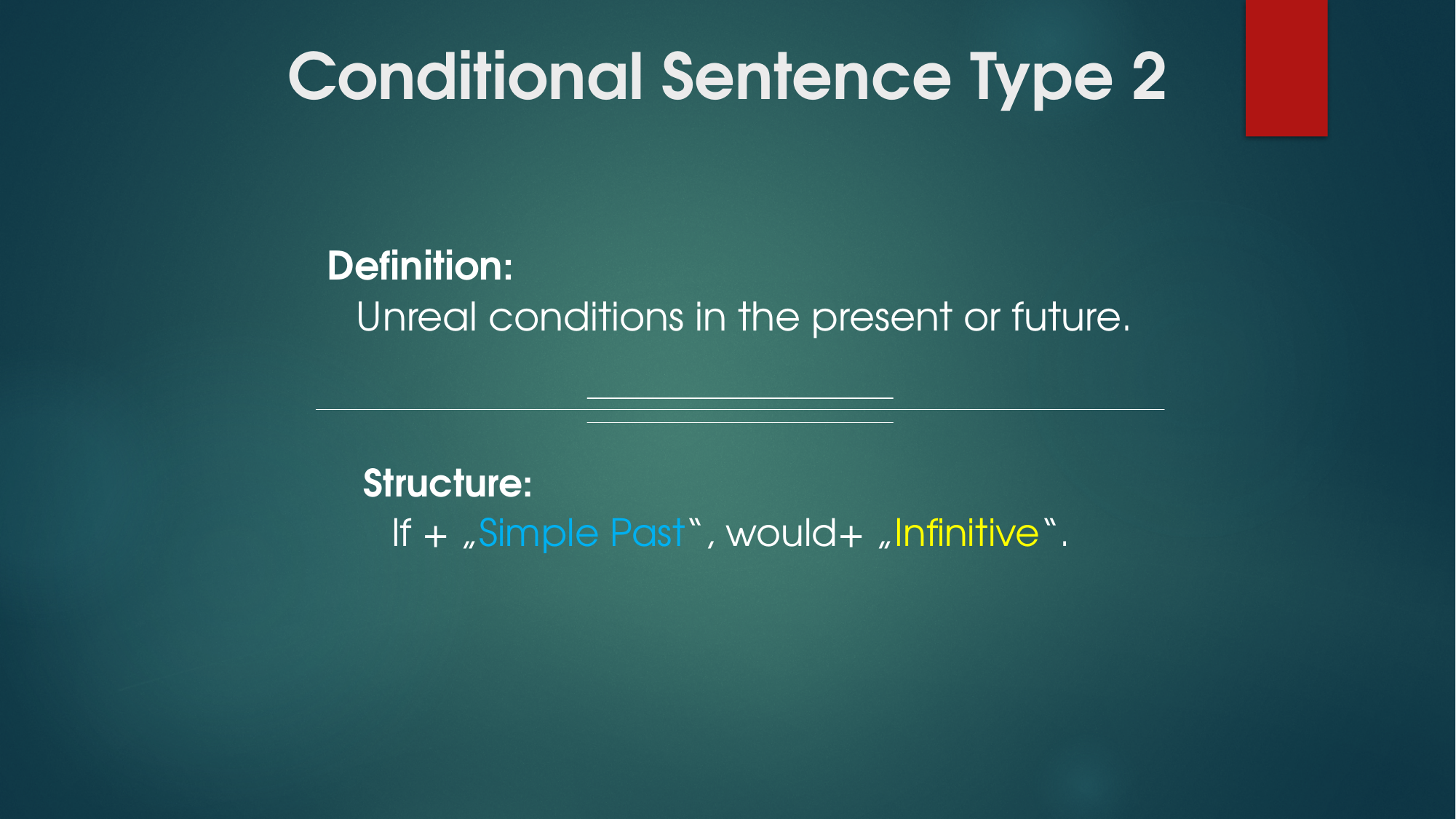

# Conditional Sentence Type 2
Definition:
	Unreal conditions in the present or future.

Structure:
	If + „Simple Past“, would+ „Infinitive“.